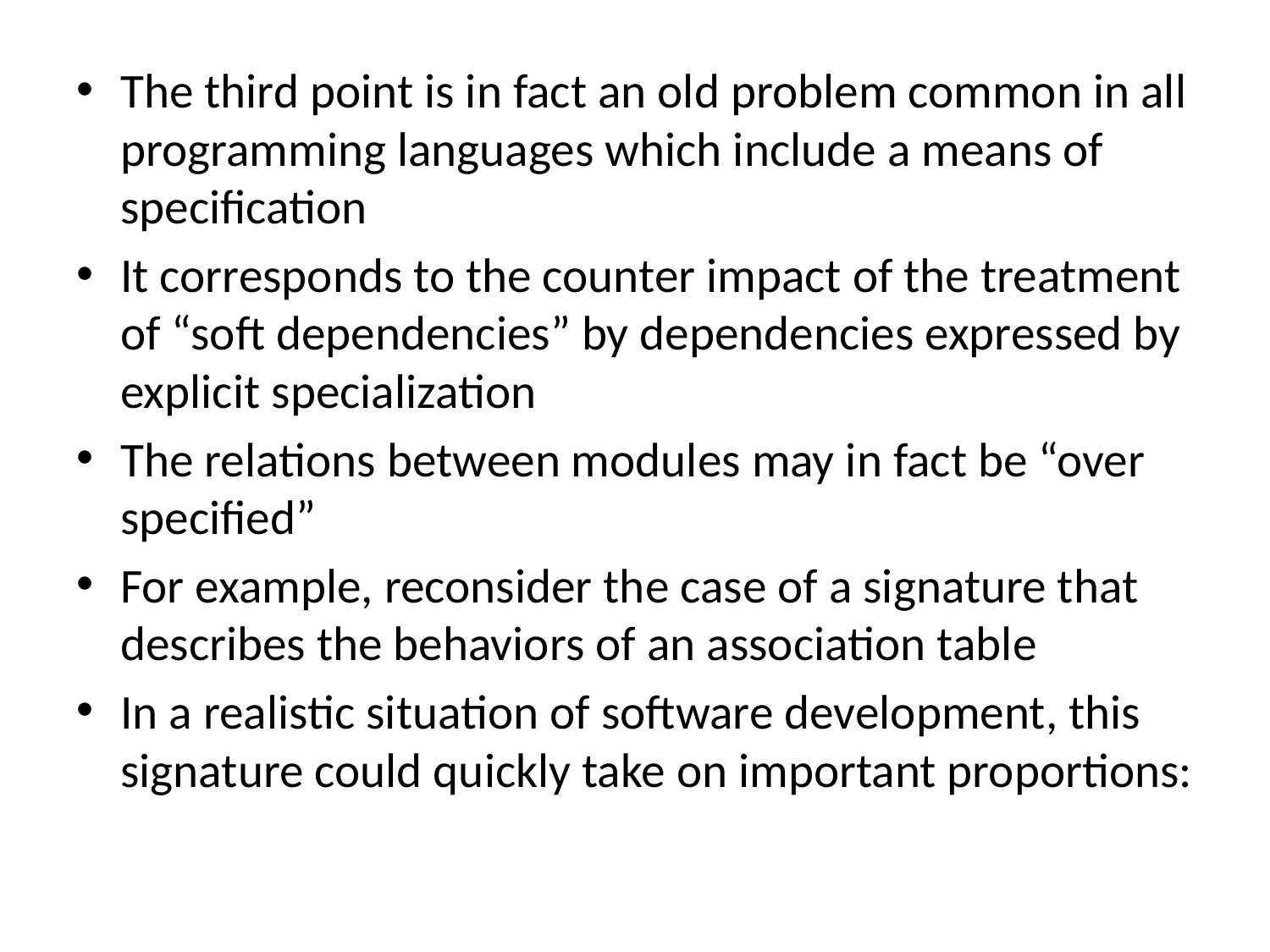

The third point is in fact an old problem common in all programming languages which include a means of specification
It corresponds to the counter impact of the treatment of “soft dependencies” by dependencies expressed by explicit specialization
The relations between modules may in fact be “over specified”
For example, reconsider the case of a signature that describes the behaviors of an association table
In a realistic situation of software development, this signature could quickly take on important proportions: